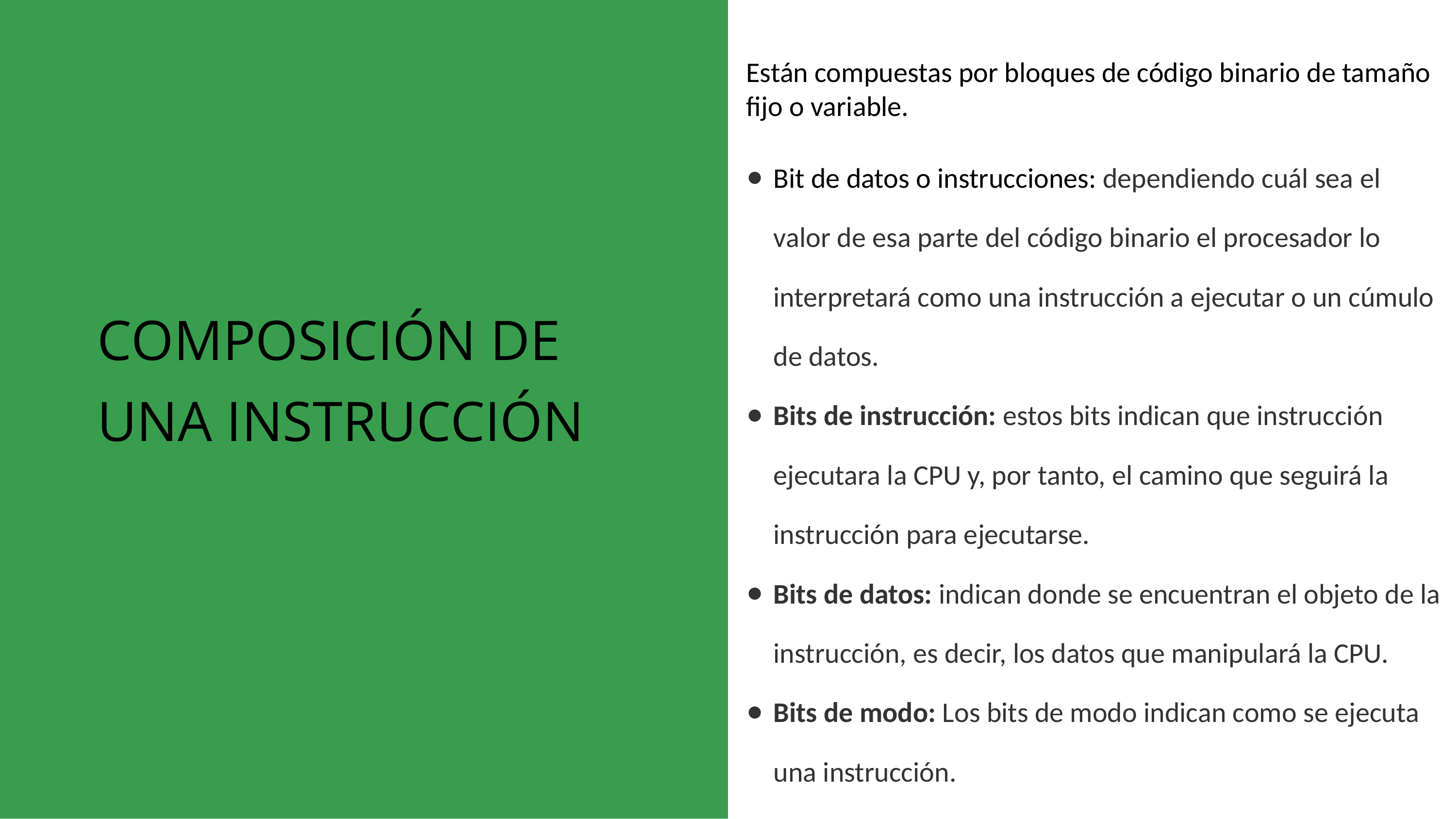

Están compuestas por bloques de código binario de tamaño fijo o variable.
Bit de datos o instrucciones: dependiendo cuál sea el valor de esa parte del código binario el procesador lo interpretará como una instrucción a ejecutar o un cúmulo de datos.
Bits de instrucción: estos bits indican que instrucción ejecutara la CPU y, por tanto, el camino que seguirá la instrucción para ejecutarse.
Bits de datos: indican donde se encuentran el objeto de la instrucción, es decir, los datos que manipulará la CPU.
Bits de modo: Los bits de modo indican como se ejecuta una instrucción.

COMPOSICIÓN DE UNA INSTRUCCIÓN